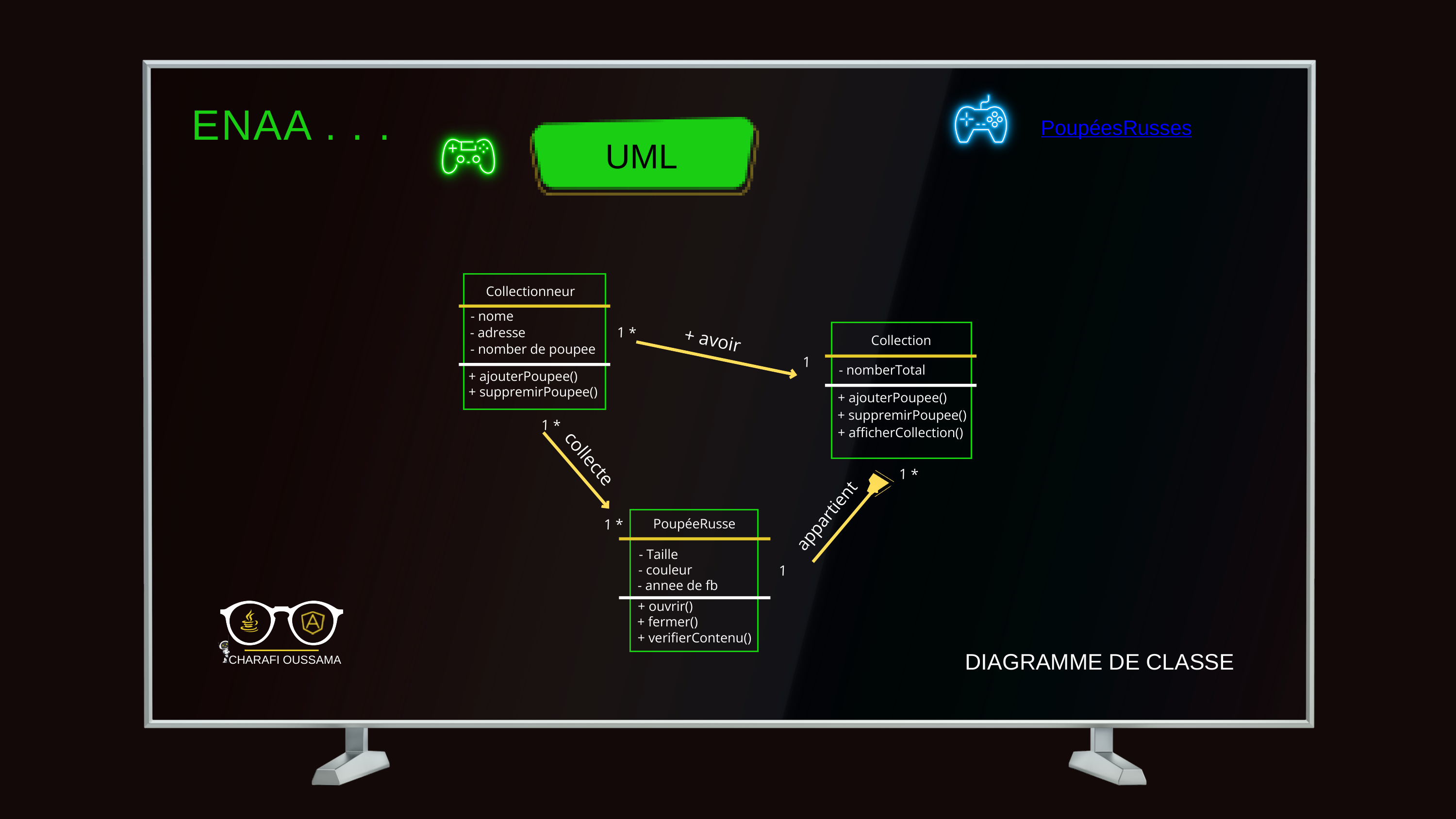

ENAA . . .

PoupéesRusses

UML

Collectionneur
- nome

1 *
- adresse

+ avoir
Collection
- nomber de poupee

1

- nomberTotal

+ ajouterPoupee()
+ suppremirPoupee()

+ ajouterPoupee()
+ suppremirPoupee()
1 *
+ afficherCollection()

collecte
1 *

appartient

PoupéeRusse
1 *

- Taille
- couleur
1
- annee de fb
+ ouvrir()

+ fermer()

+ verifierContenu()

DIAGRAMME DE CLASSE
CHARAFI OUSSAMA